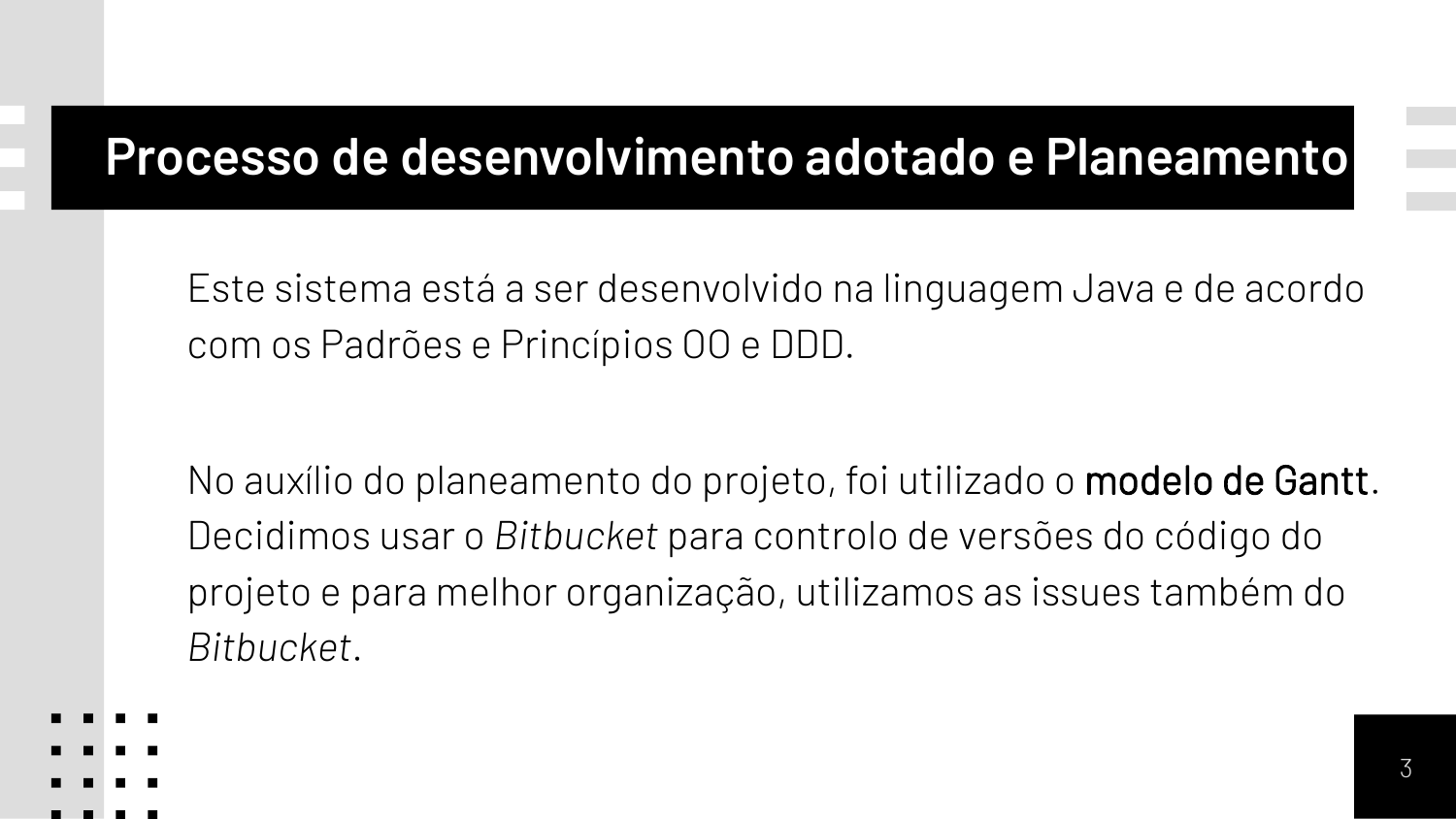

# Processo de desenvolvimento adotado e Planeamento
Este sistema está a ser desenvolvido na linguagem Java e de acordo com os Padrões e Princípios OO e DDD.

No auxílio do planeamento do projeto, foi utilizado o modelo de Gantt. Decidimos usar o Bitbucket para controlo de versões do código do projeto e para melhor organização, utilizamos as issues também do Bitbucket.
3